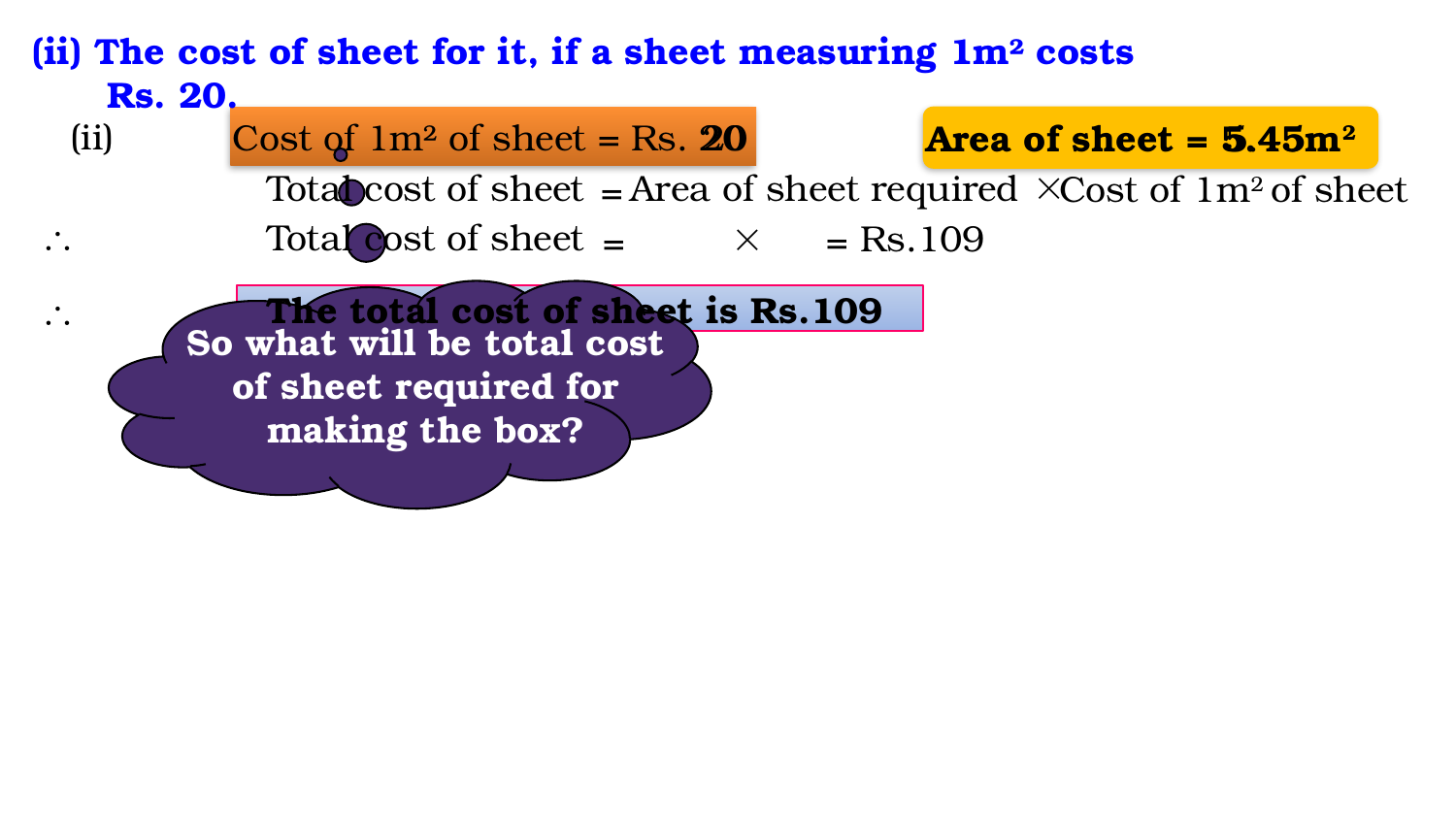

(ii) The cost of sheet for it, if a sheet measuring 1m² costs
       Rs. 20.
(ii)

20
Cost of 1m² of sheet = Rs. 20
Area of sheet = 5.45m2
5.45
 ×
Area of sheet required
Total cost of sheet
Cost of 1m2 of sheet
=
∴
Total cost of sheet
 ×
Rs.109
=
=

The total cost of sheet is Rs.109
∴

So what will be total cost of sheet required for making the box?